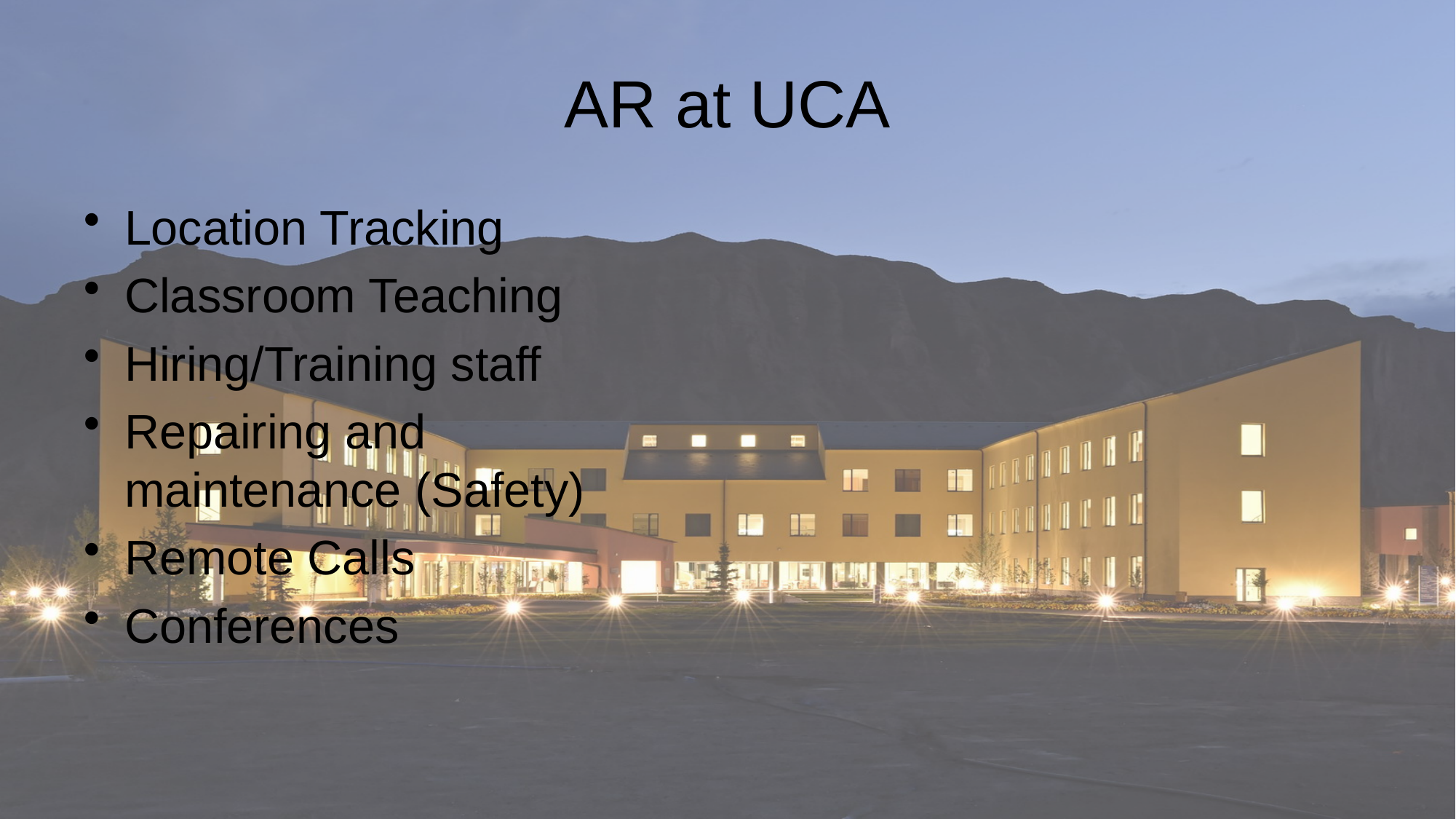

# AR at UCA
Location Tracking
Classroom Teaching
Hiring/Training staff
Repairing and maintenance (Safety)
Remote Calls
Conferences